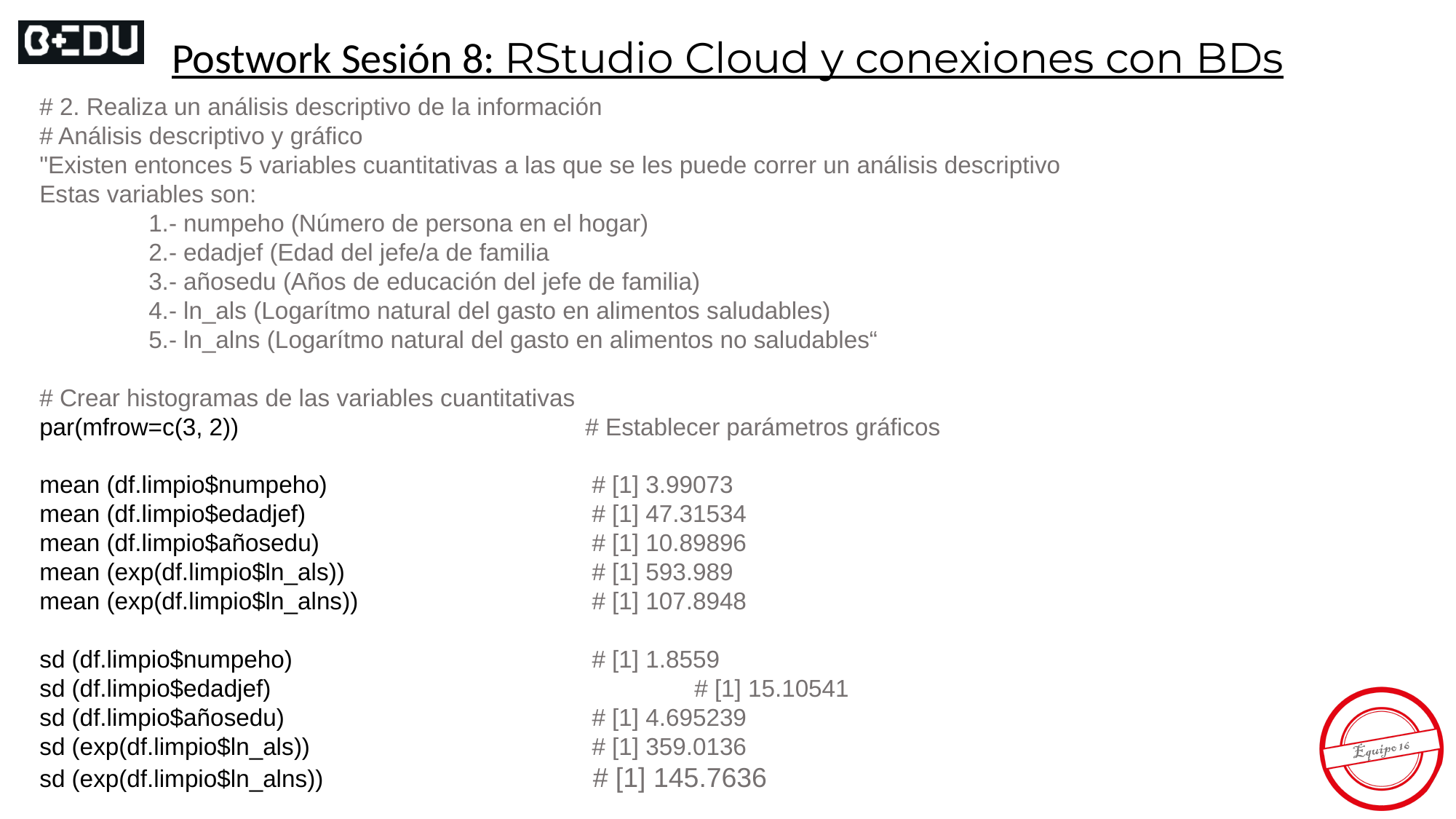

Postwork Sesión 8: RStudio Cloud y conexiones con BDs

# 2. Realiza un análisis descriptivo de la información
# Análisis descriptivo y gráfico
"Existen entonces 5 variables cuantitativas a las que se les puede correr un análisis descriptivo
Estas variables son:
	1.- numpeho (Número de persona en el hogar)
	2.- edadjef (Edad del jefe/a de familia
	3.- añosedu (Años de educación del jefe de familia)
	4.- ln_als (Logarítmo natural del gasto en alimentos saludables)
	5.- ln_alns (Logarítmo natural del gasto en alimentos no saludables“

# Crear histogramas de las variables cuantitativas
par(mfrow=c(3, 2))				# Establecer parámetros gráficos

mean (df.limpio$numpeho)			 # [1] 3.99073
mean (df.limpio$edadjef)			 # [1] 47.31534
mean (df.limpio$añosedu)			 # [1] 10.89896
mean (exp(df.limpio$ln_als))			 # [1] 593.989
mean (exp(df.limpio$ln_alns))			 # [1] 107.8948

sd (df.limpio$numpeho)			 # [1] 1.8559
sd (df.limpio$edadjef)			 	# [1] 15.10541
sd (df.limpio$añosedu)			 # [1] 4.695239
sd (exp(df.limpio$ln_als))			 # [1] 359.0136
sd (exp(df.limpio$ln_alns))			 # [1] 145.7636